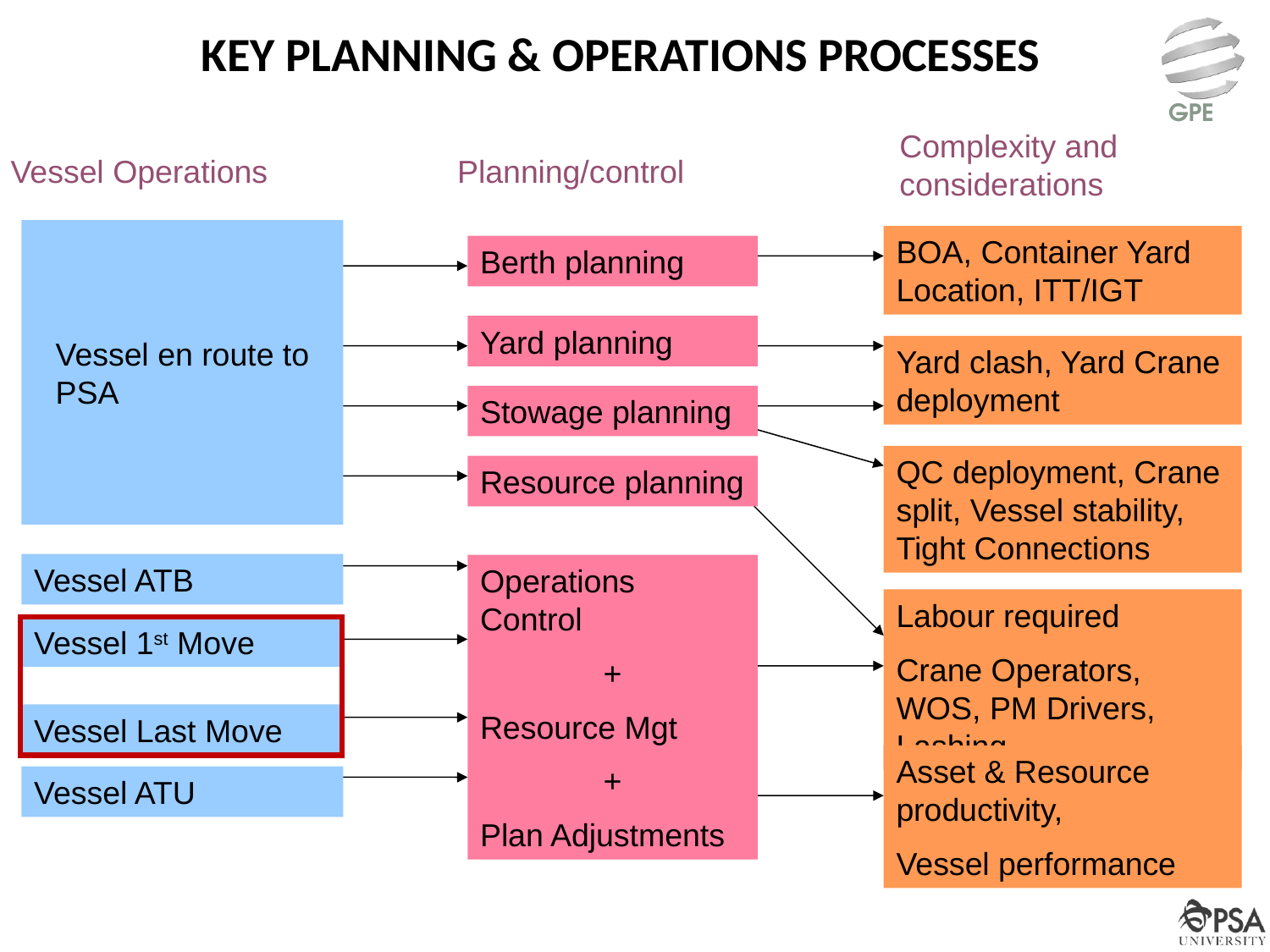

KEY PLANNING & OPERATIONS PROCESSES
Complexity and
considerations
Vessel Operations
Planning/control

Vessel en route to PSA

BOA, Container Yard Location, ITT/IGT
Berth planning

Yard planning
Yard clash, Yard Crane deployment

Stowage planning

QC deployment, Crane split, Vessel stability, Tight Connections
Resource planning

Vessel ATB
Operations Control
+
Resource Mgt
+
Plan Adjustments

Labour required
Crane Operators, WOS, PM Drivers, Lashing
Vessel 1st Move

Vessel Last Move

Asset & Resource productivity,
Vessel performance
Vessel ATU